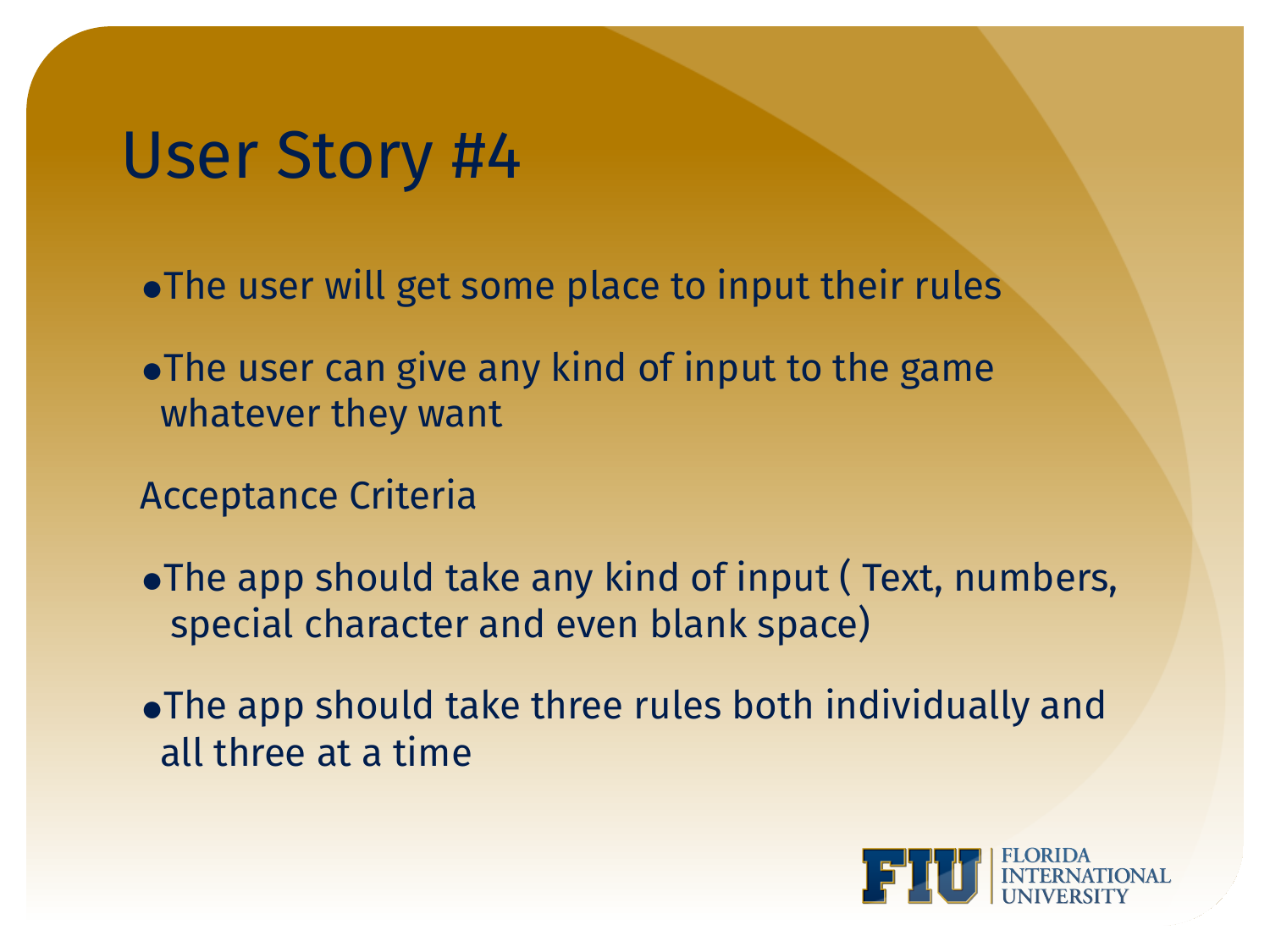

# User Story #4
The user will get some place to input their rules
The user can give any kind of input to the game whatever they want
Acceptance Criteria
The app should take any kind of input ( Text, numbers,  special character and even blank space)
The app should take three rules both individually and all three at a time